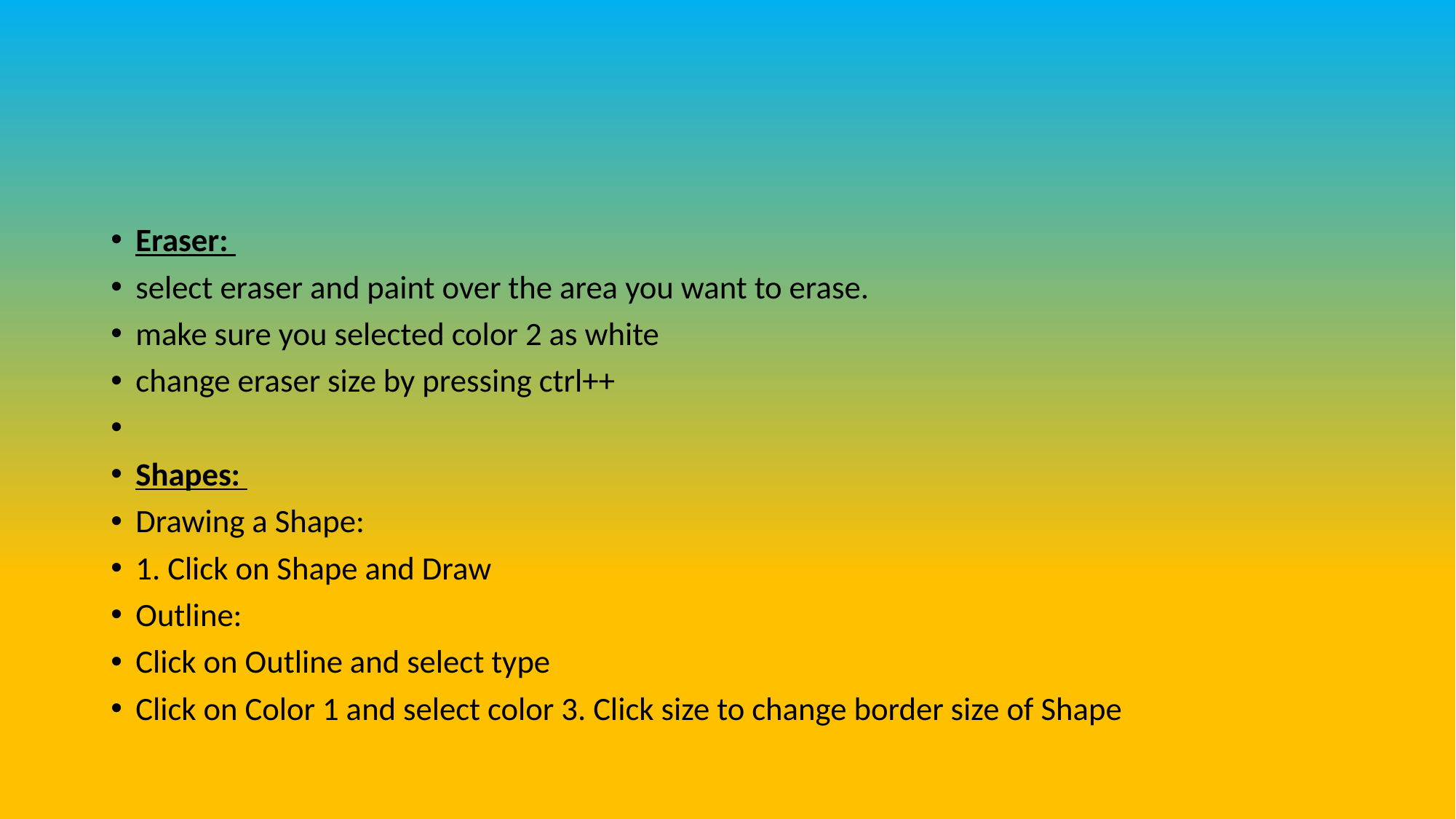

Eraser:
select eraser and paint over the area you want to erase.
make sure you selected color 2 as white
change eraser size by pressing ctrl++

Shapes:
Drawing a Shape:
1. Click on Shape and Draw
Outline:
Click on Outline and select type
Click on Color 1 and select color 3. Click size to change border size of Shape